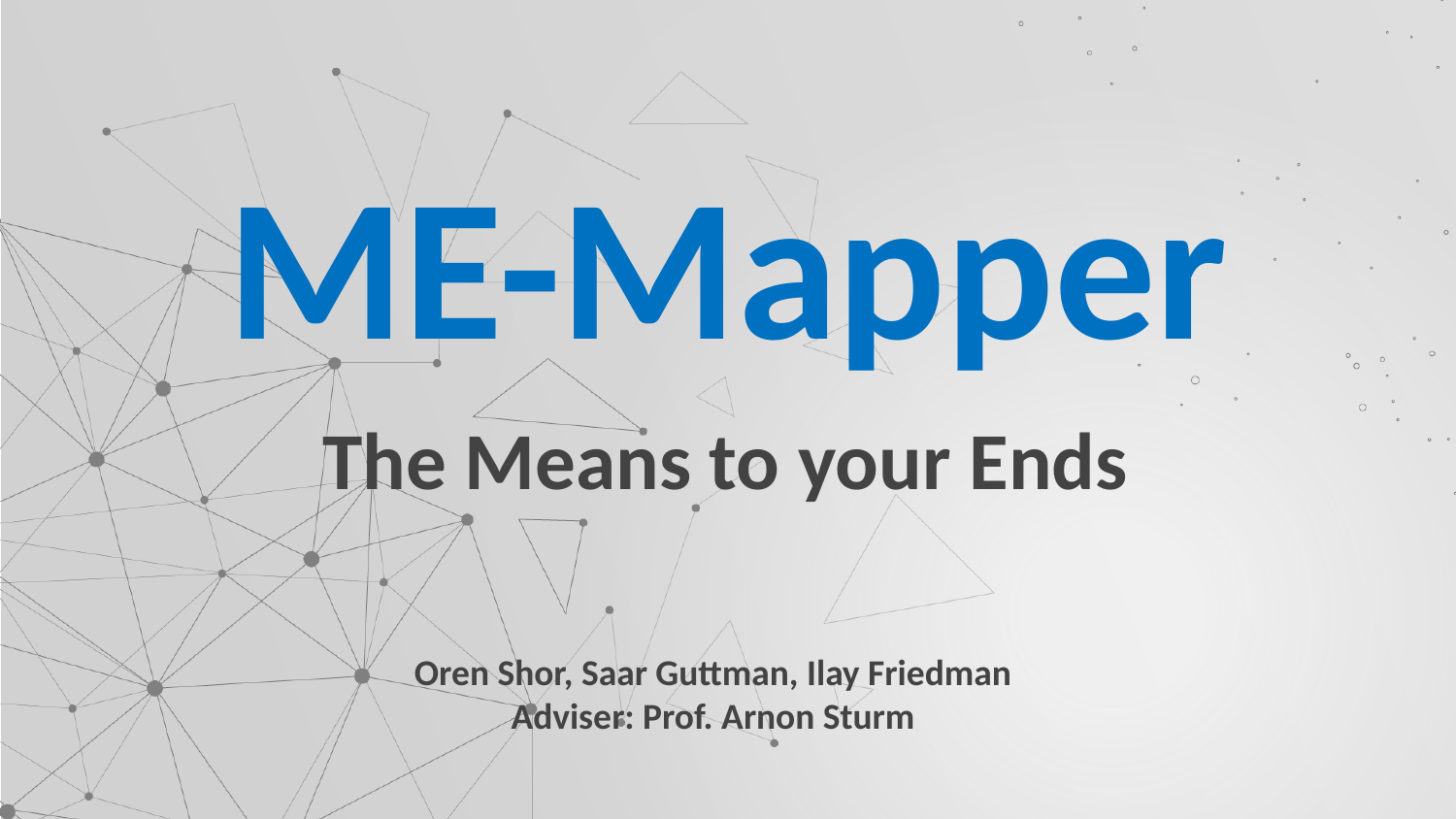

ME-Mapper
# The Means to your Ends
Oren Shor, Saar Guttman, Ilay Friedman
Adviser: Prof. Arnon Sturm